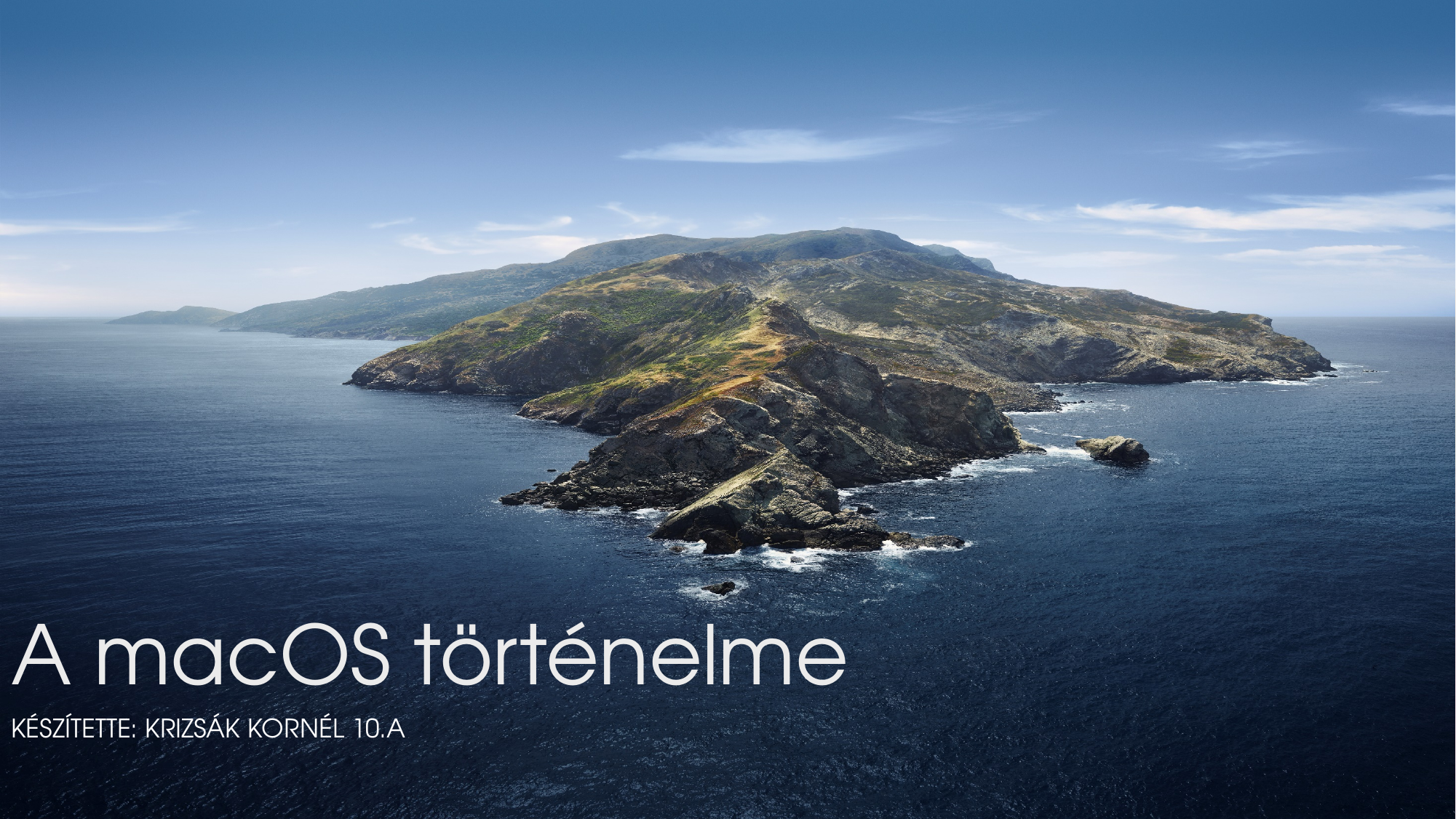

# A macOS történelme
Készítette: Krizsák Kornél 10.A